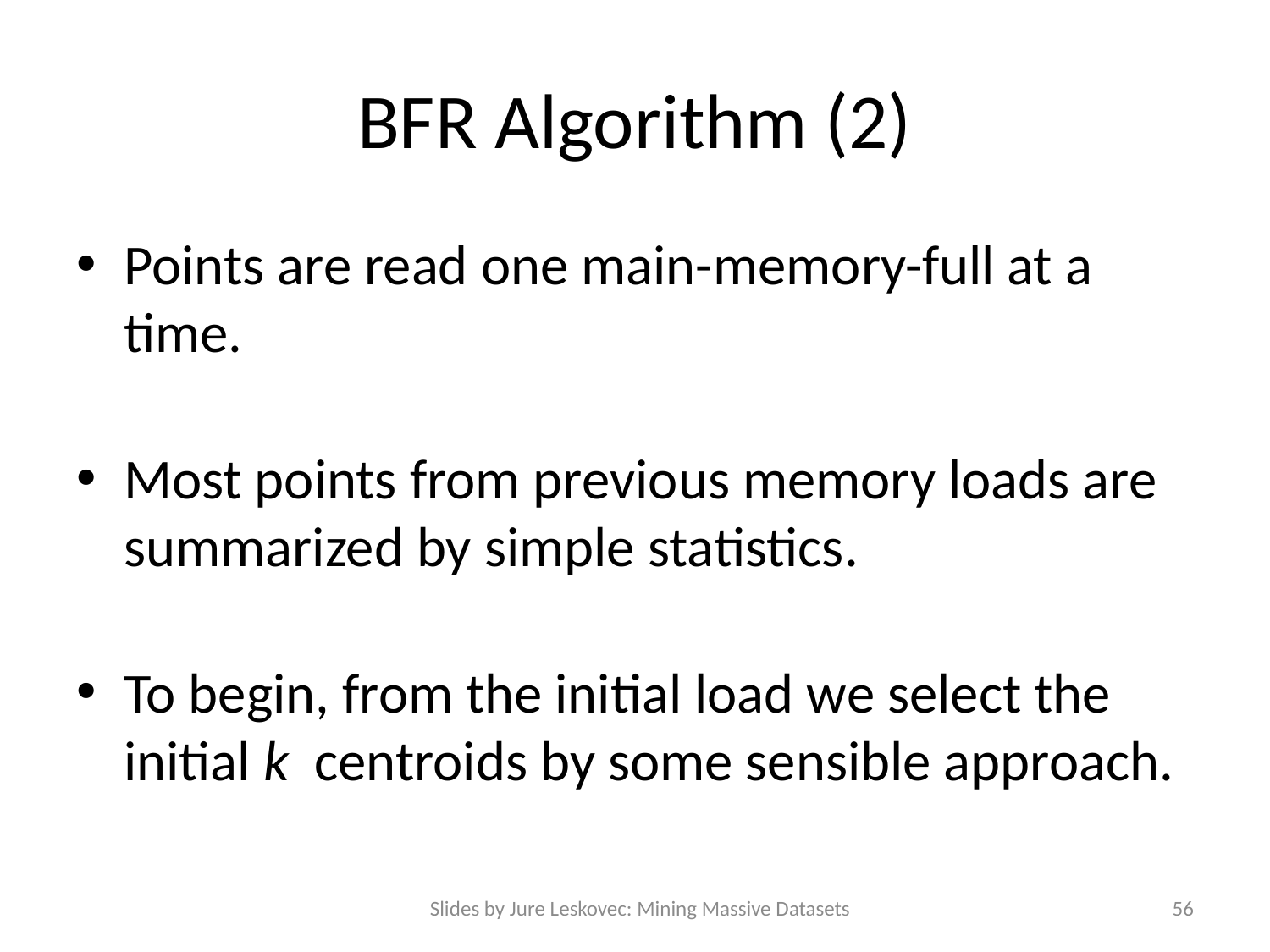

# BFR Algorithm (2)
Points are read one main-memory-full at a time.

Most points from previous memory loads are summarized by simple statistics.

To begin, from the initial load we select the initial k  centroids by some sensible approach.
Slides by Jure Leskovec: Mining Massive Datasets
56